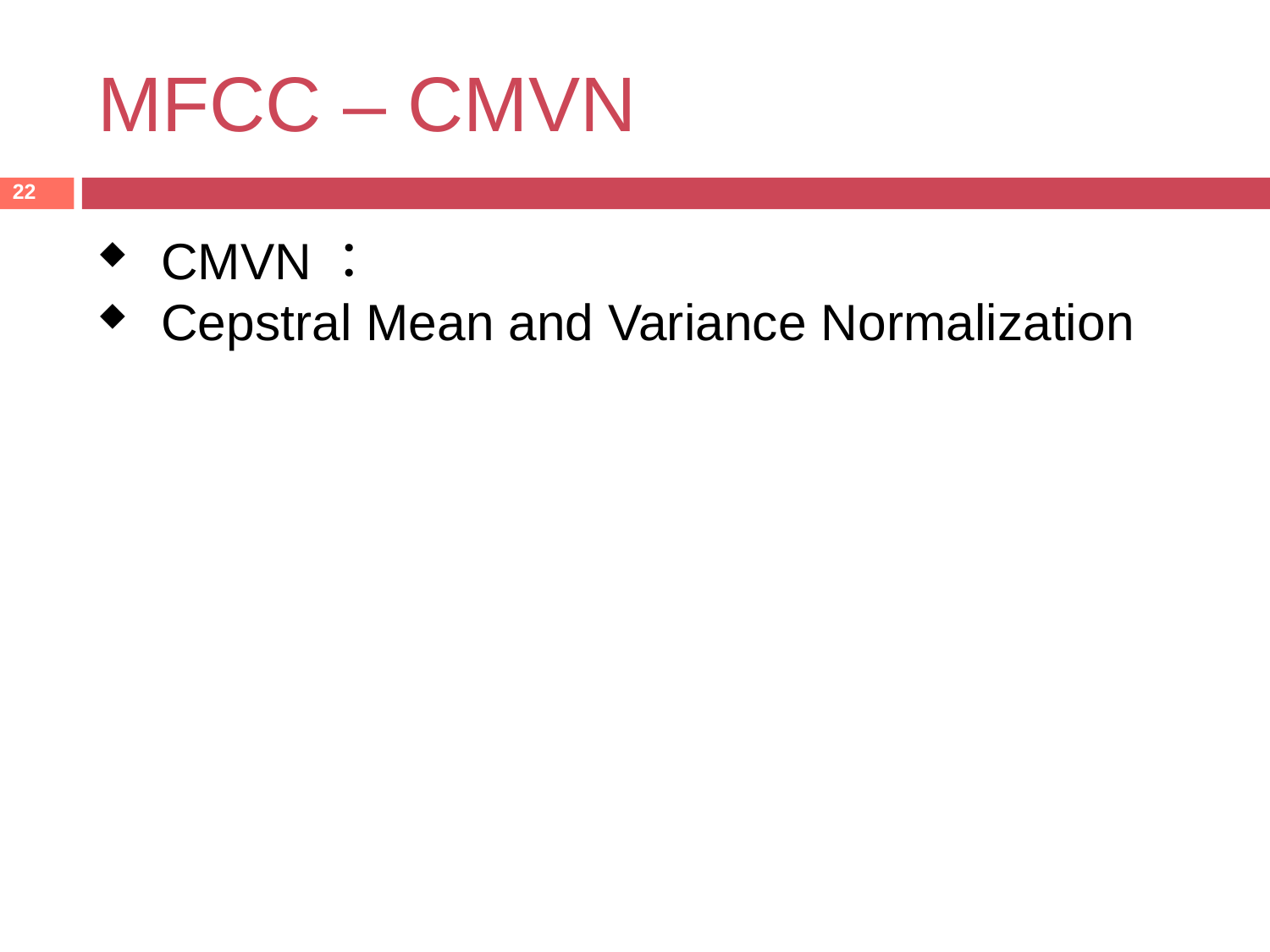

MFCC – CMVN
22
CMVN：
Cepstral Mean and Variance Normalization